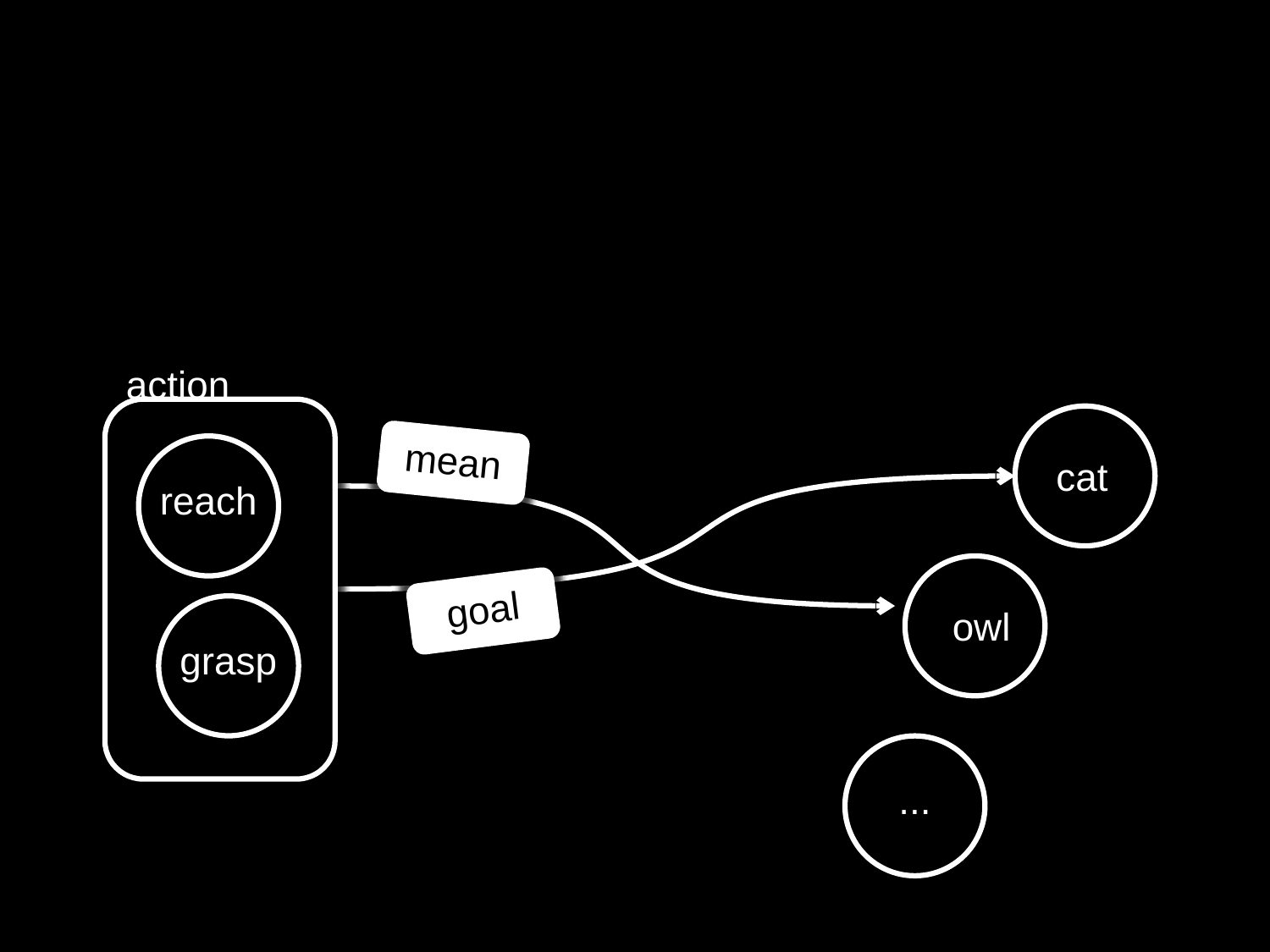

action

means
reach
act
cat

goal
grasp
owl
...